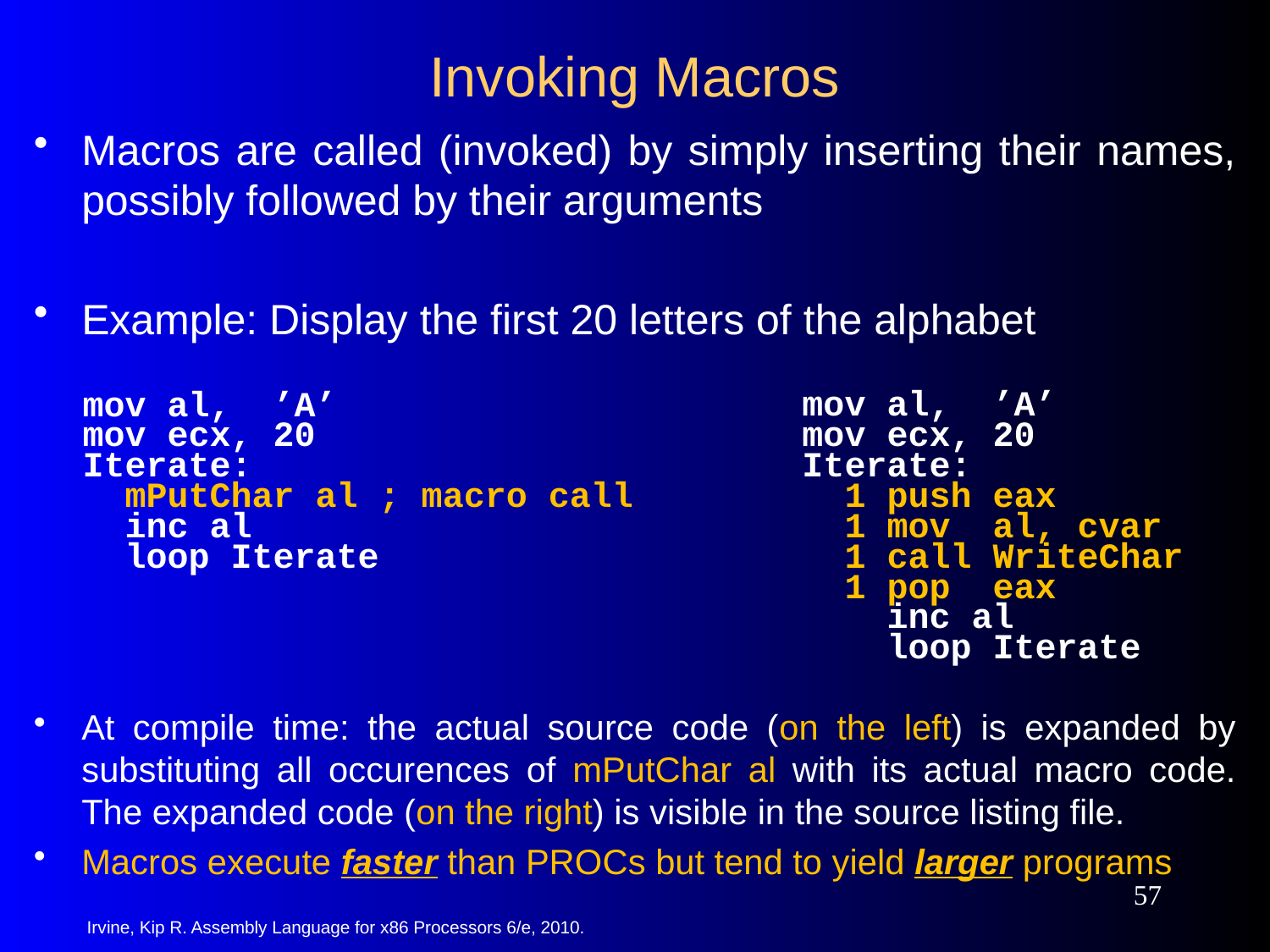

# Invoking Macros
Macros are called (invoked) by simply inserting their names, possibly followed by their arguments

Example: Display the first 20 letters of the alphabet

At compile time: the actual source code (on the left) is expanded by substituting all occurences of mPutChar al with its actual macro code. The expanded code (on the right) is visible in the source listing file.
Macros execute faster than PROCs but tend to yield larger programs
mov al,  ’A’
mov ecx, 20
Iterate:
  mPutChar al ; macro call
  inc al
  loop Iterate

mov al,  ’A’
mov ecx, 20
Iterate:
  1 push eax
  1 mov  al, cvar
  1 call WriteChar
  1 pop  eax
    inc al
    loop Iterate
57
Irvine, Kip R. Assembly Language for x86 Processors 6/e, 2010.